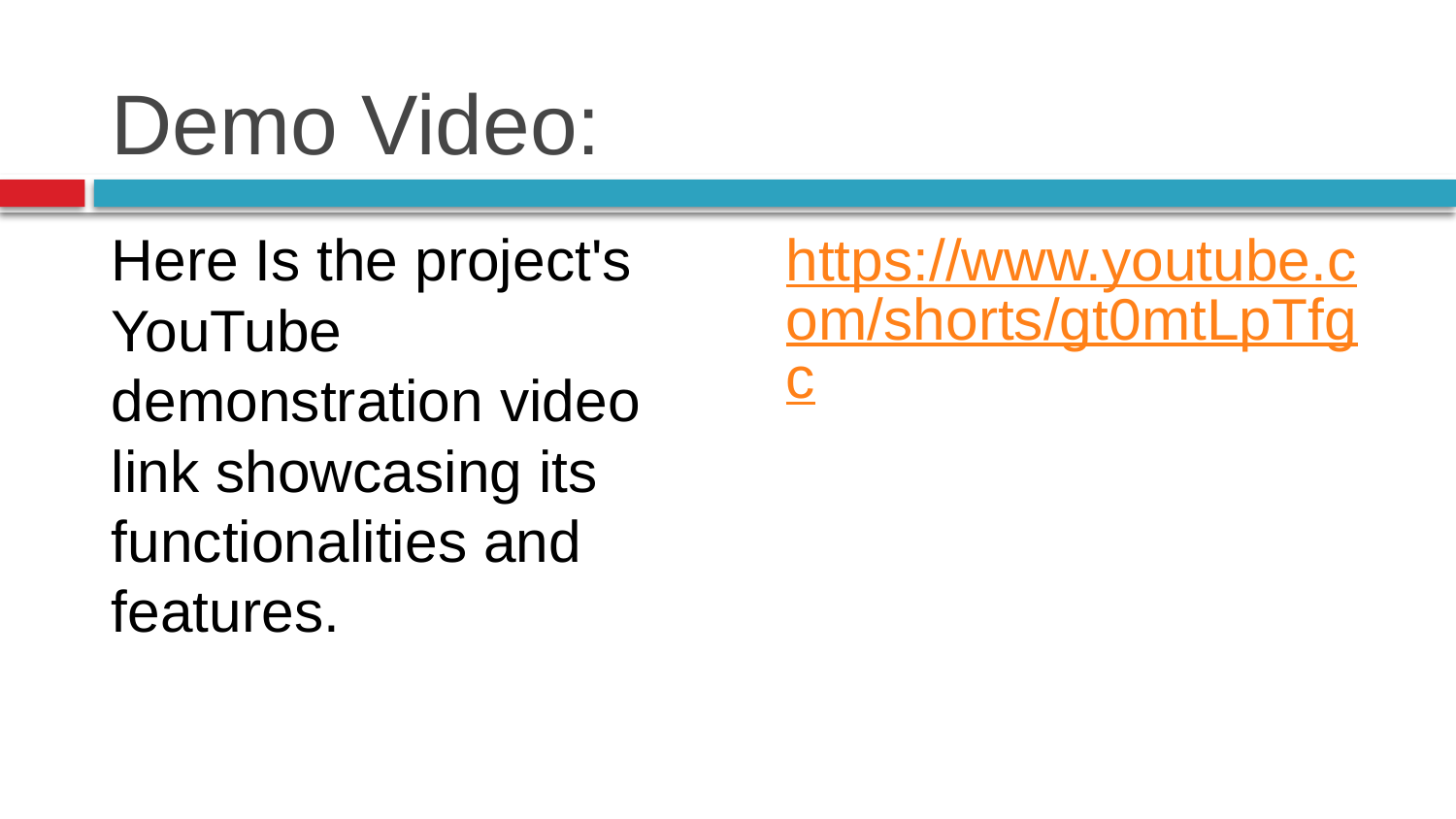

# Demo Video:
https://www.youtube.com/shorts/gt0mtLpTfgc

Here Is the project's YouTube demonstration video link showcasing its functionalities and features.